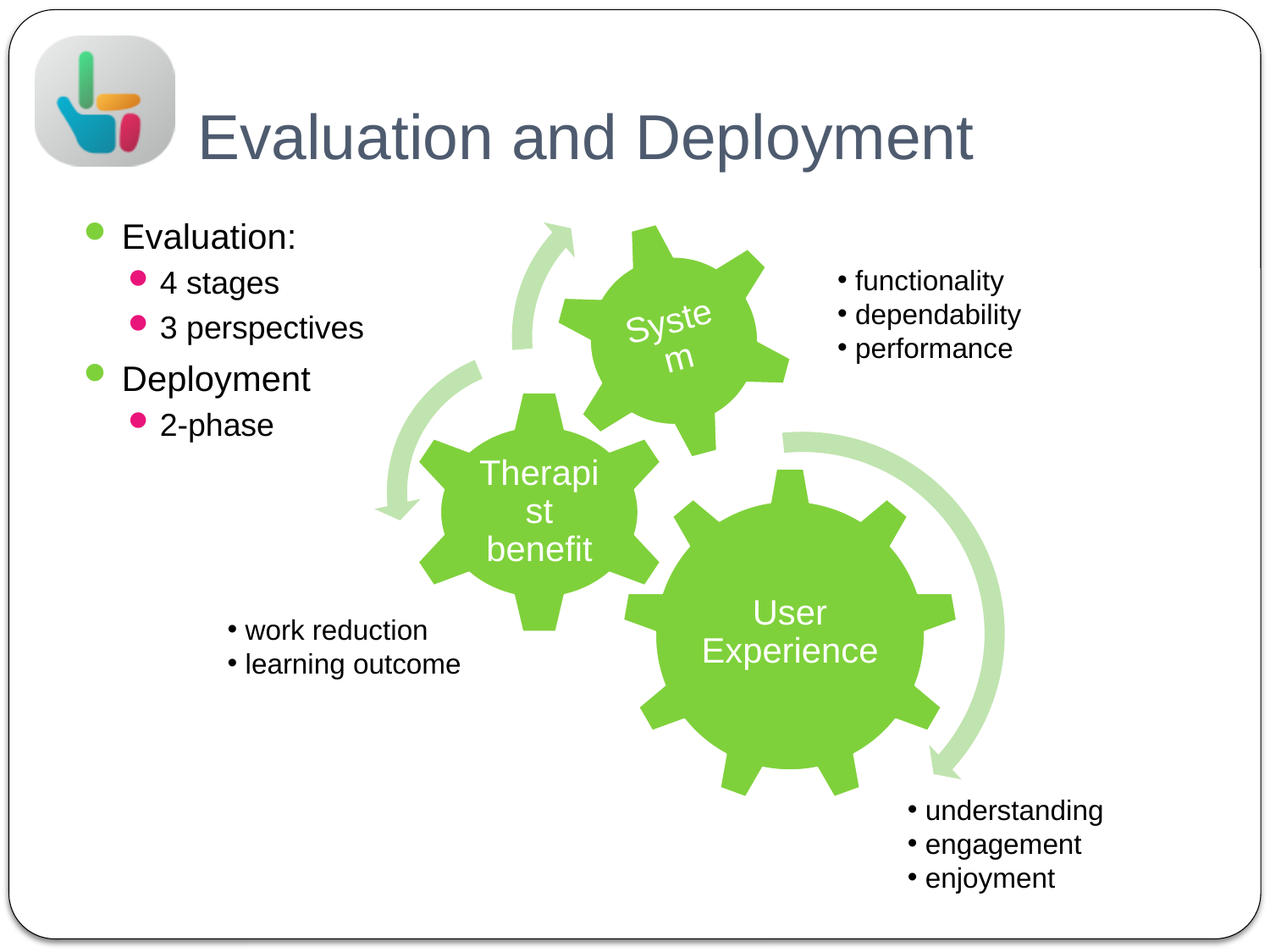

# Evaluation and Deployment
User Experience
Therapist benefit
System
Evaluation:
4 stages
3 perspectives
Deployment
2-phase

 functionality
 dependability
 performance
 work reduction
 learning outcome
 understanding
 engagement
 enjoyment